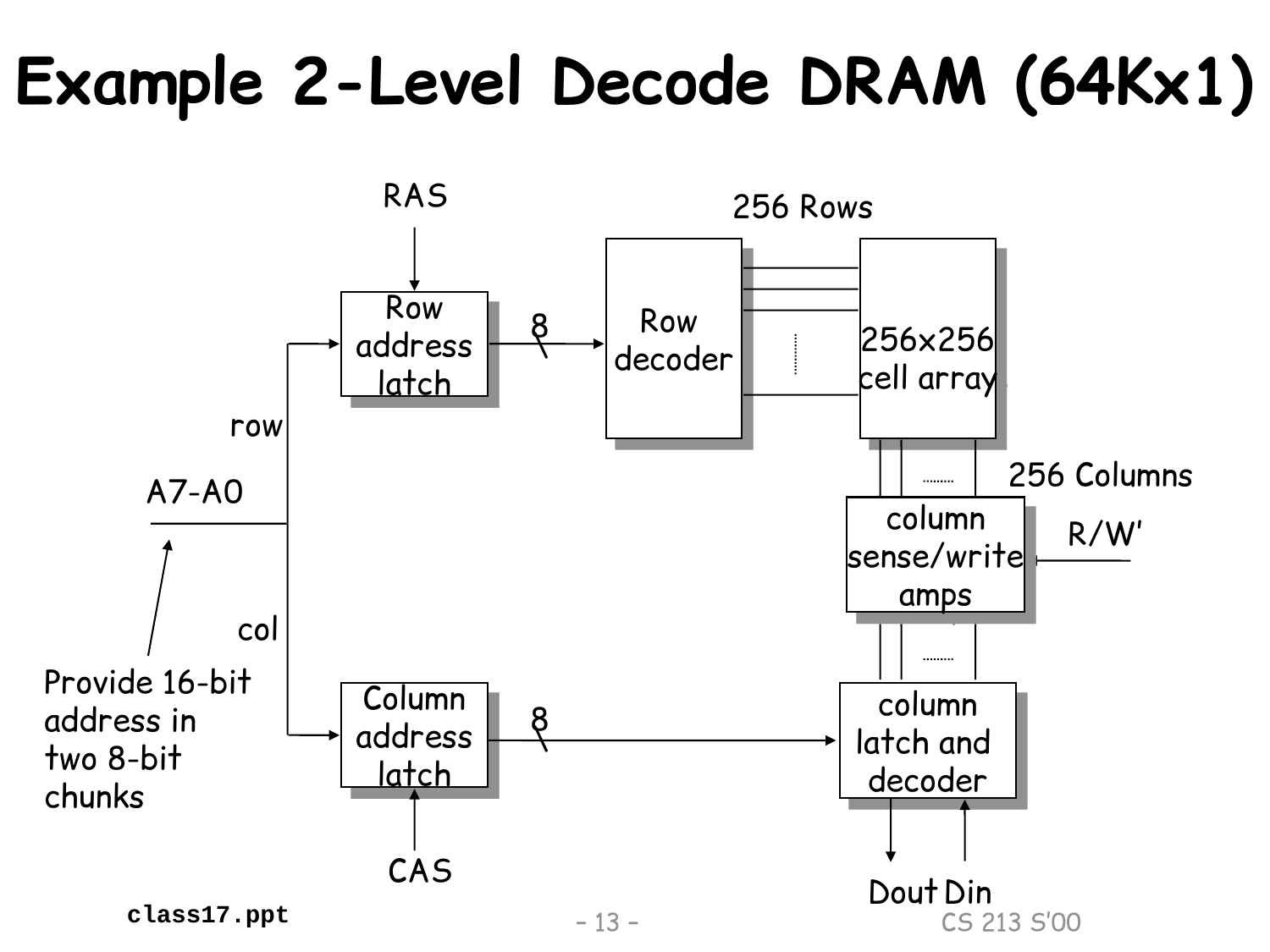

# Example 2-Level Decode DRAM (64Kx1)
RAS
256 Rows

Row
decoder

256x256
cell array

Row
address
latch
8
\

row

256 Columns
A7-A0

column
sense/write
amps
R/W’

col

Provide 16-bit address in two 8-bit chunks

Column
address
latch
column
latch and
decoder
8
\

CAS
Dout
Din